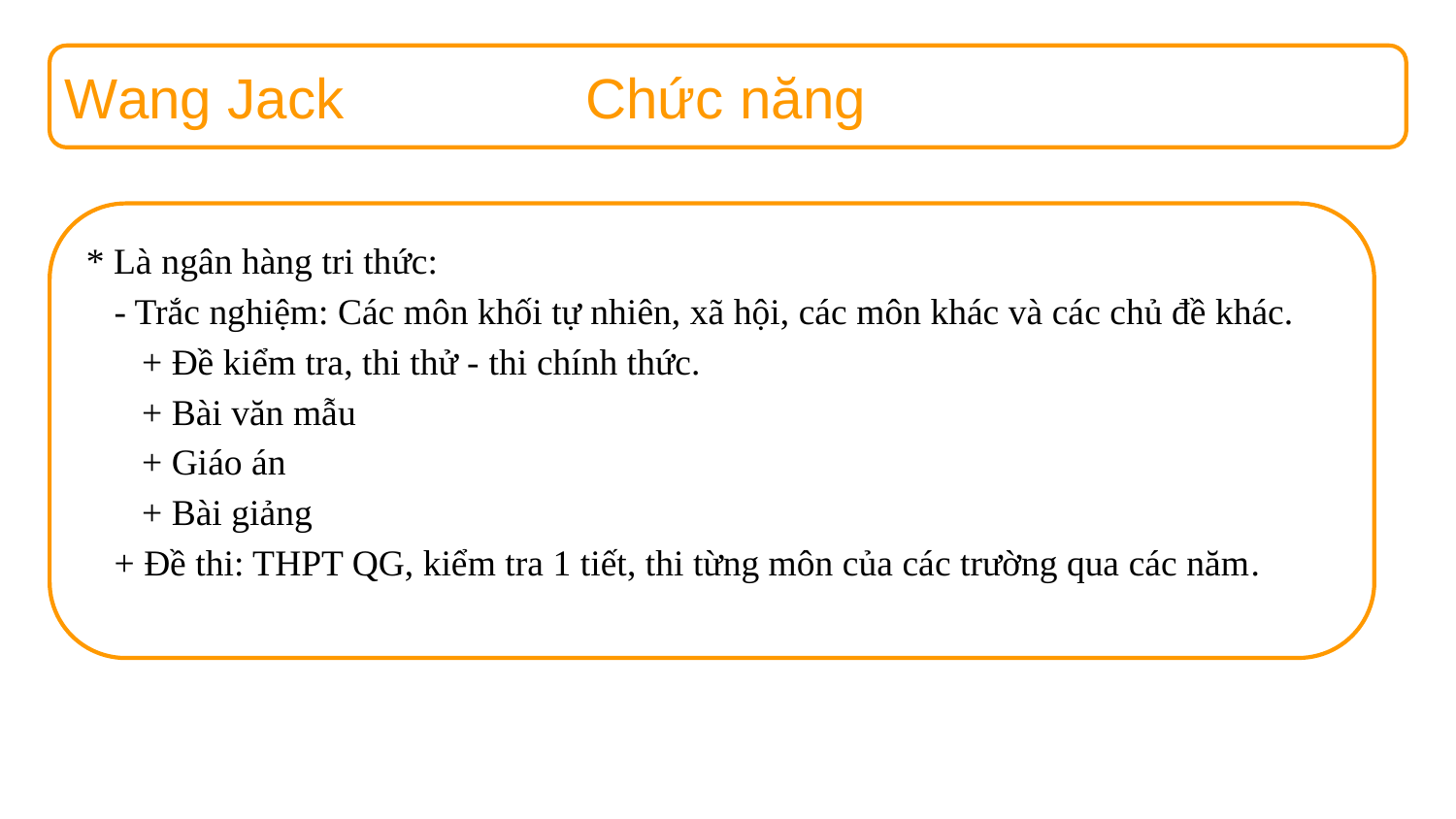

Wang Jack
Chức năng
* Là ngân hàng tri thức:
   - Trắc nghiệm: Các môn khối tự nhiên, xã hội, các môn khác và các chủ đề khác.
      + Đề kiểm tra, thi thử - thi chính thức.
      + Bài văn mẫu
      + Giáo án
      + Bài giảng
   + Đề thi: THPT QG, kiểm tra 1 tiết, thi từng môn của các trường qua các năm.